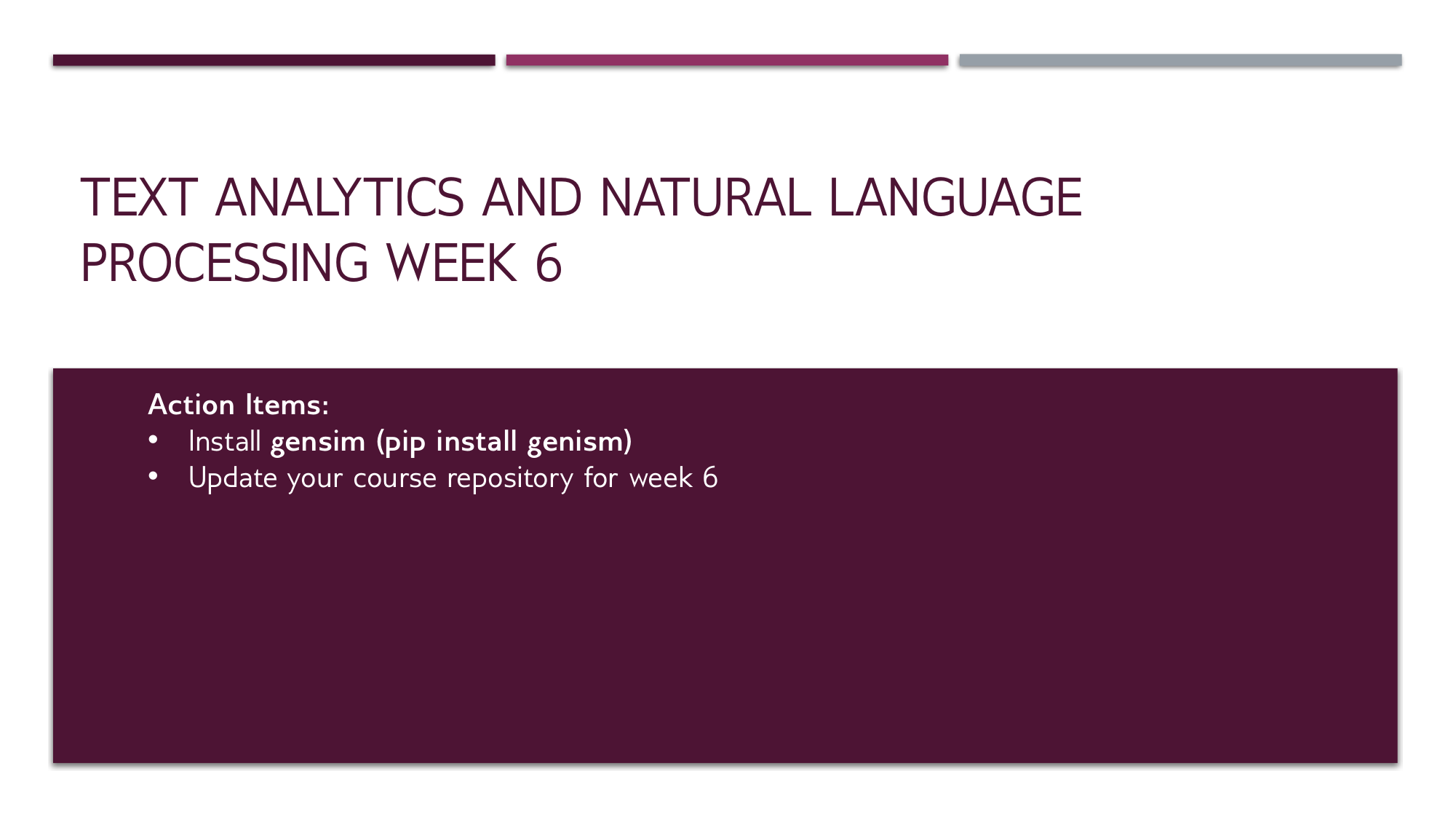

# TEXT ANALYTICs AND NATURAL LANGUAGE PROCESSING WEEK 6

Action Items:
Install gensim (pip install genism)
Update your course repository for week 6